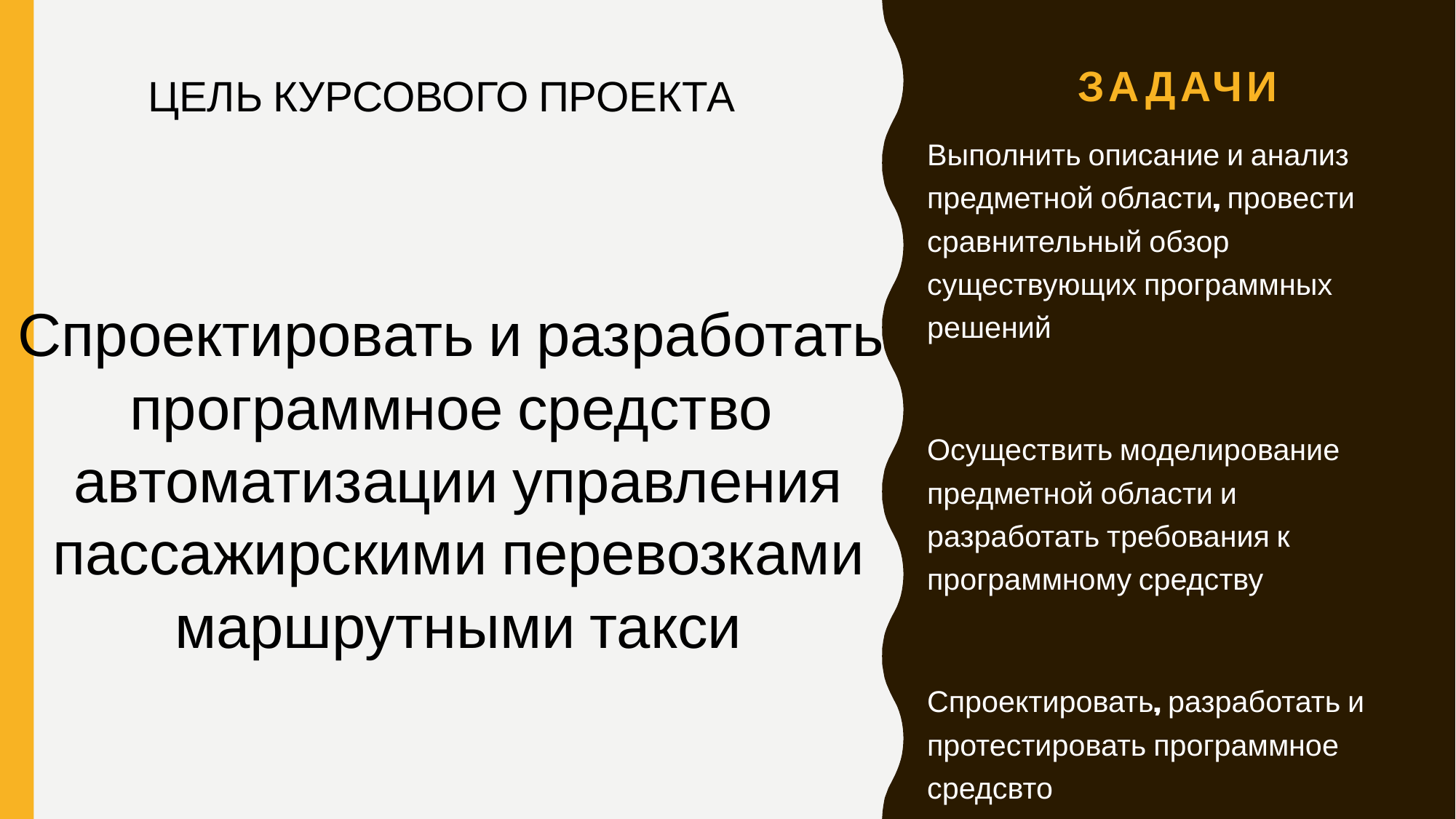

# Задачи
ЦЕЛЬ КУРСОВОГО ПРОЕКТА

Выполнить описание и анализ предметной области, провести сравнительный обзор существующих программных решений

Осуществить моделирование предметной области и разработать требования к программному средству

Спроектировать, разработать и протестировать программное средсвто
Спроектировать и разработать
программное средство
автоматизации управления
 пассажирскими перевозками
маршрутными такси